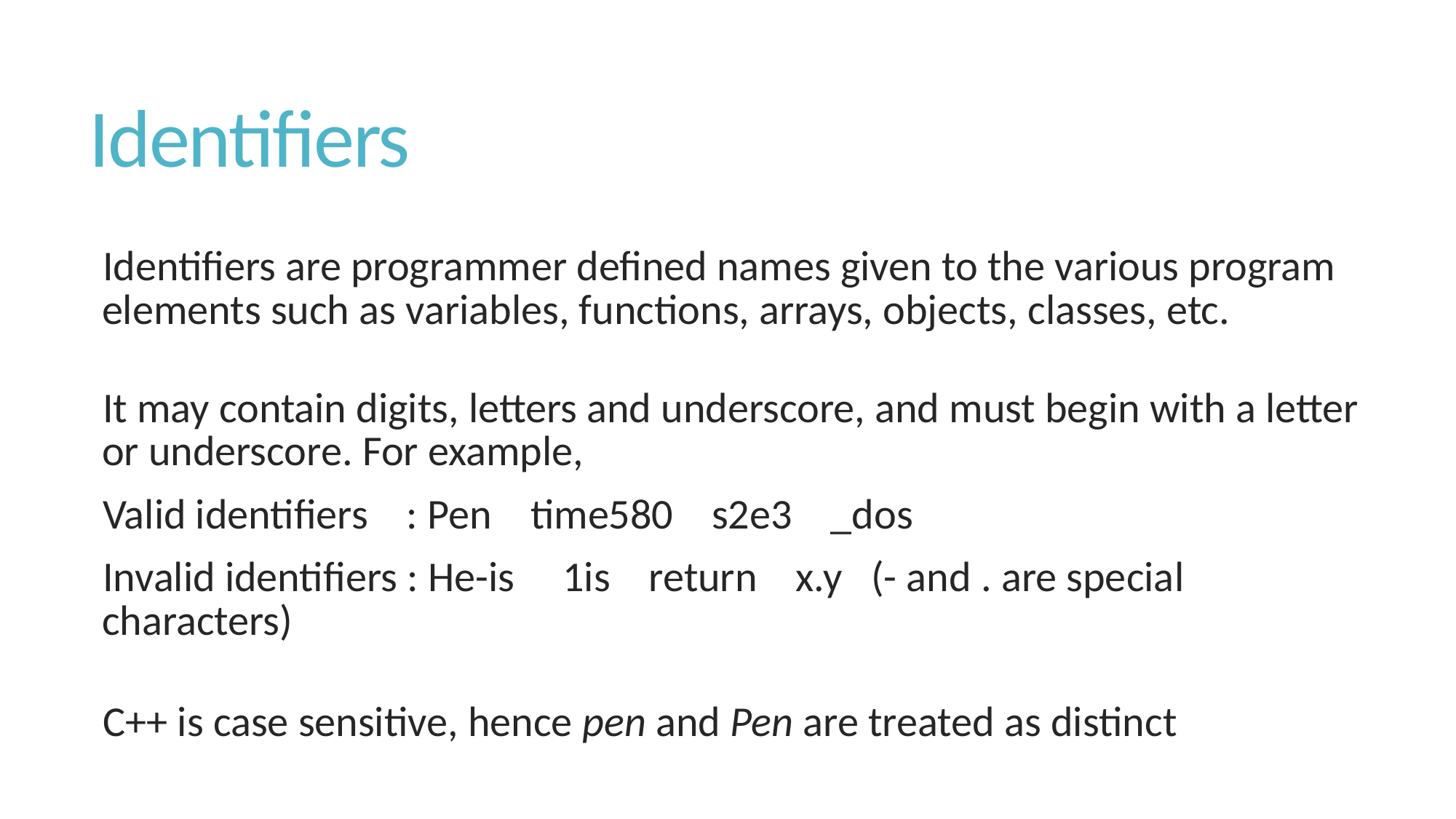

# Identifiers
Identifiers are programmer defined names given to the various program elements such as variables, functions, arrays, objects, classes, etc.

It may contain digits, letters and underscore, and must begin with a letter or underscore. For example,
Valid identifiers    : Pen    time580    s2e3    _dos
Invalid identifiers : He-is     1is    return    x.y   (- and . are special characters)

C++ is case sensitive, hence pen and Pen are treated as distinct